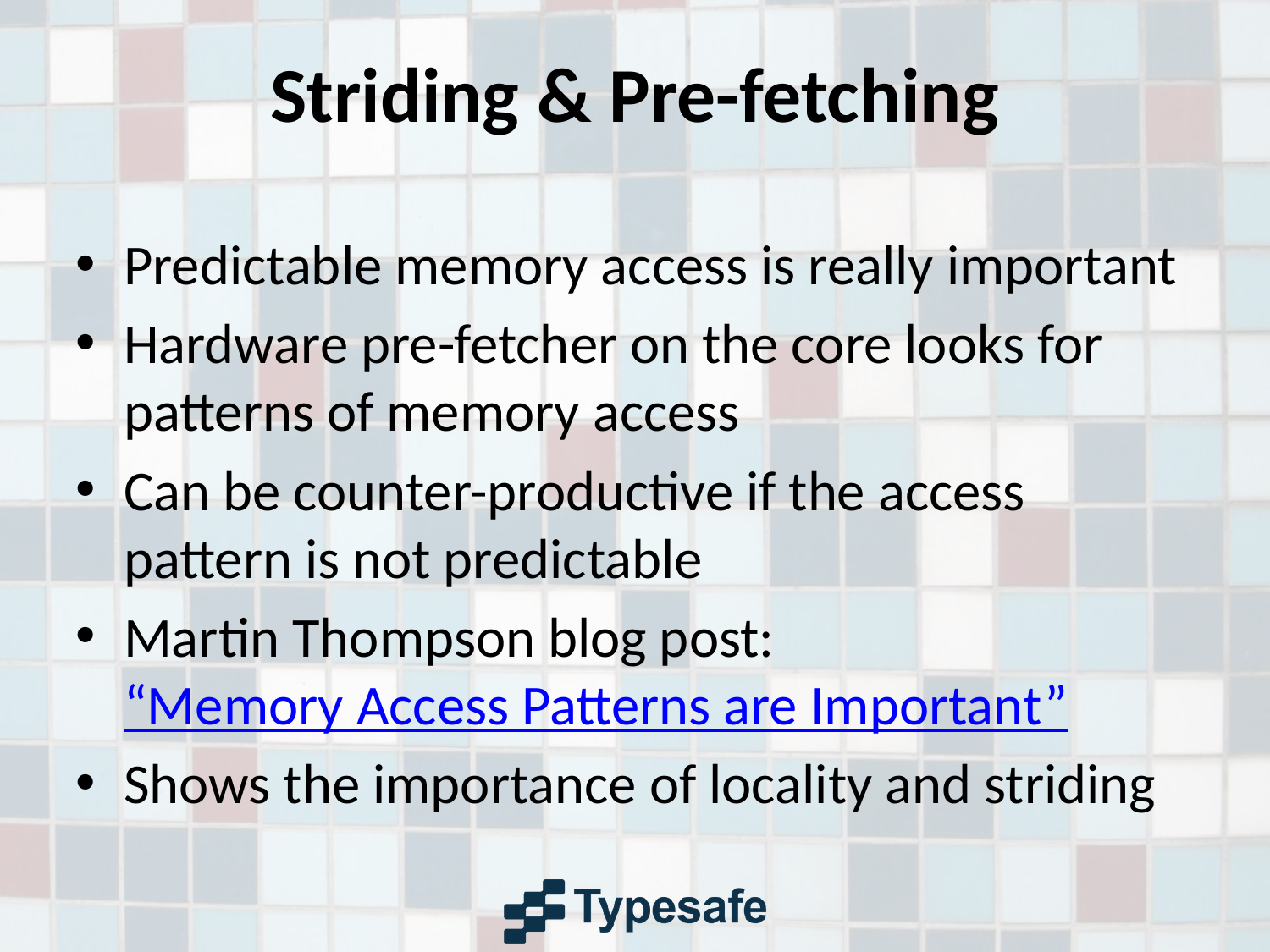

# Striding & Pre-fetching
Predictable memory access is really important
Hardware pre-fetcher on the core looks for patterns of memory access
Can be counter-productive if the access pattern is not predictable
Martin Thompson blog post: “Memory Access Patterns are Important”
Shows the importance of locality and striding